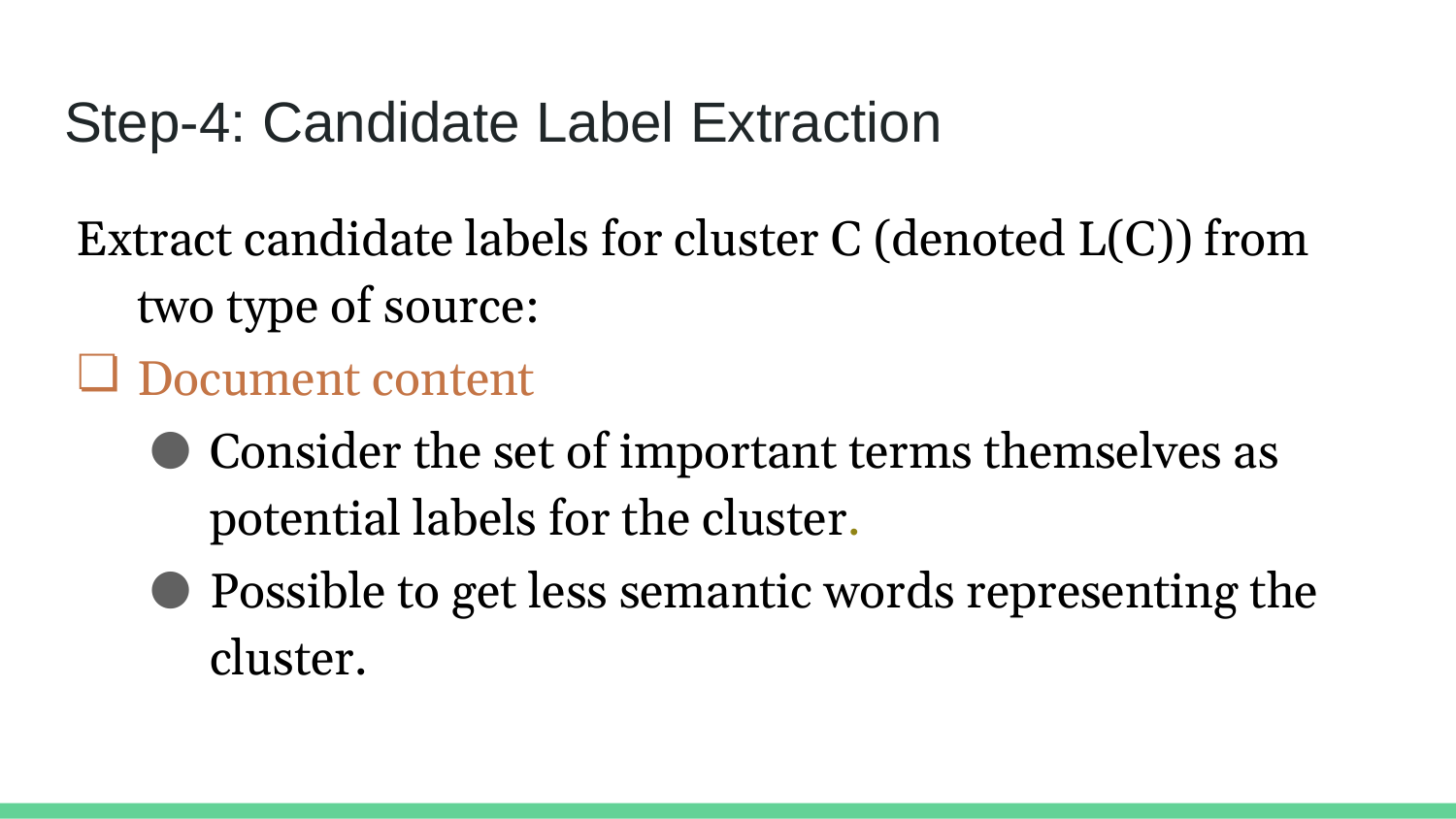

# Step-4: Candidate Label Extraction
Extract candidate labels for cluster C (denoted L(C)) from two type of source:
Document content
Consider the set of important terms themselves as potential labels for the cluster.
Possible to get less semantic words representing the cluster.